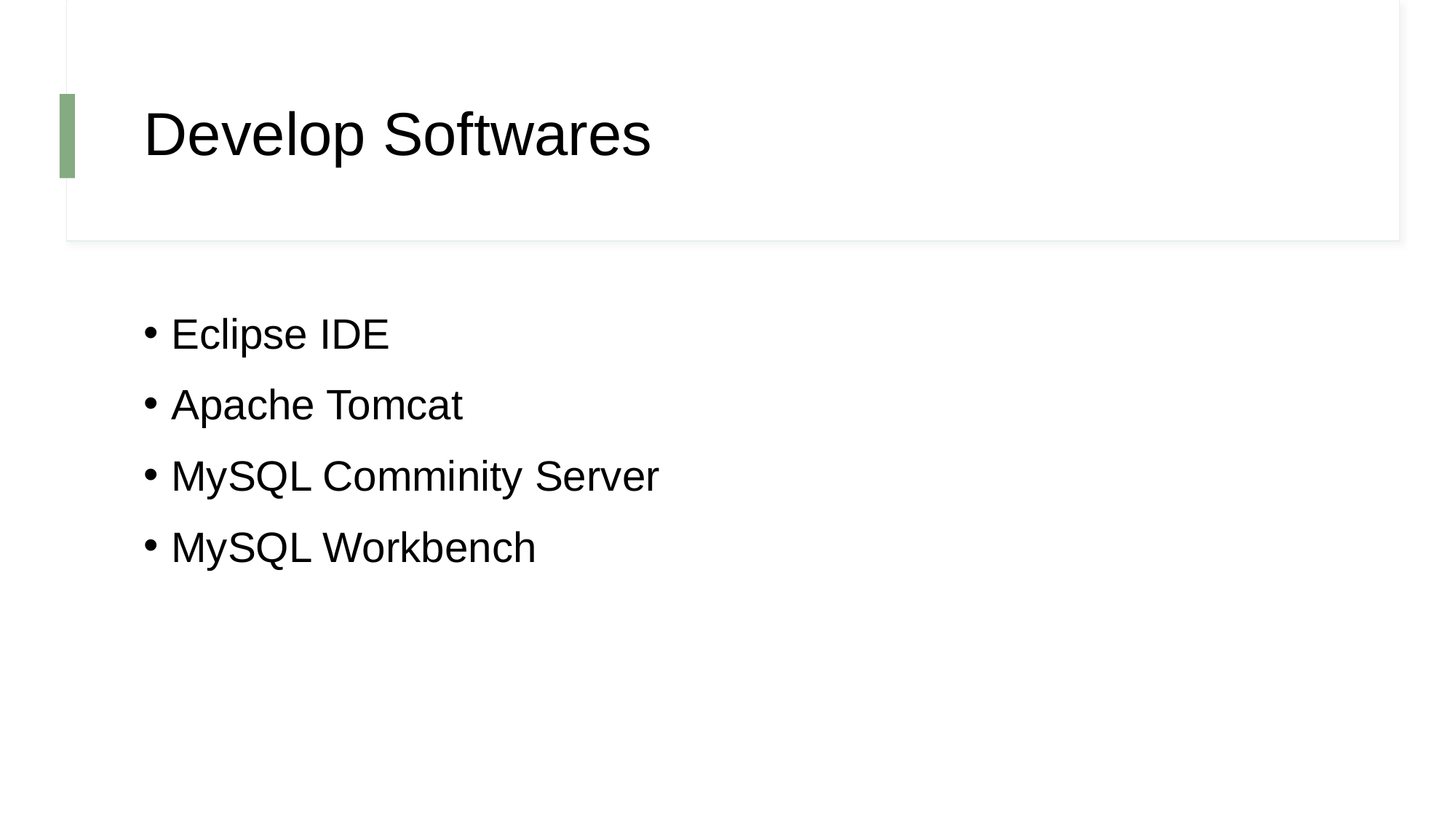

# Develop Softwares
Eclipse IDE
Apache Tomcat
MySQL Comminity Server
MySQL Workbench